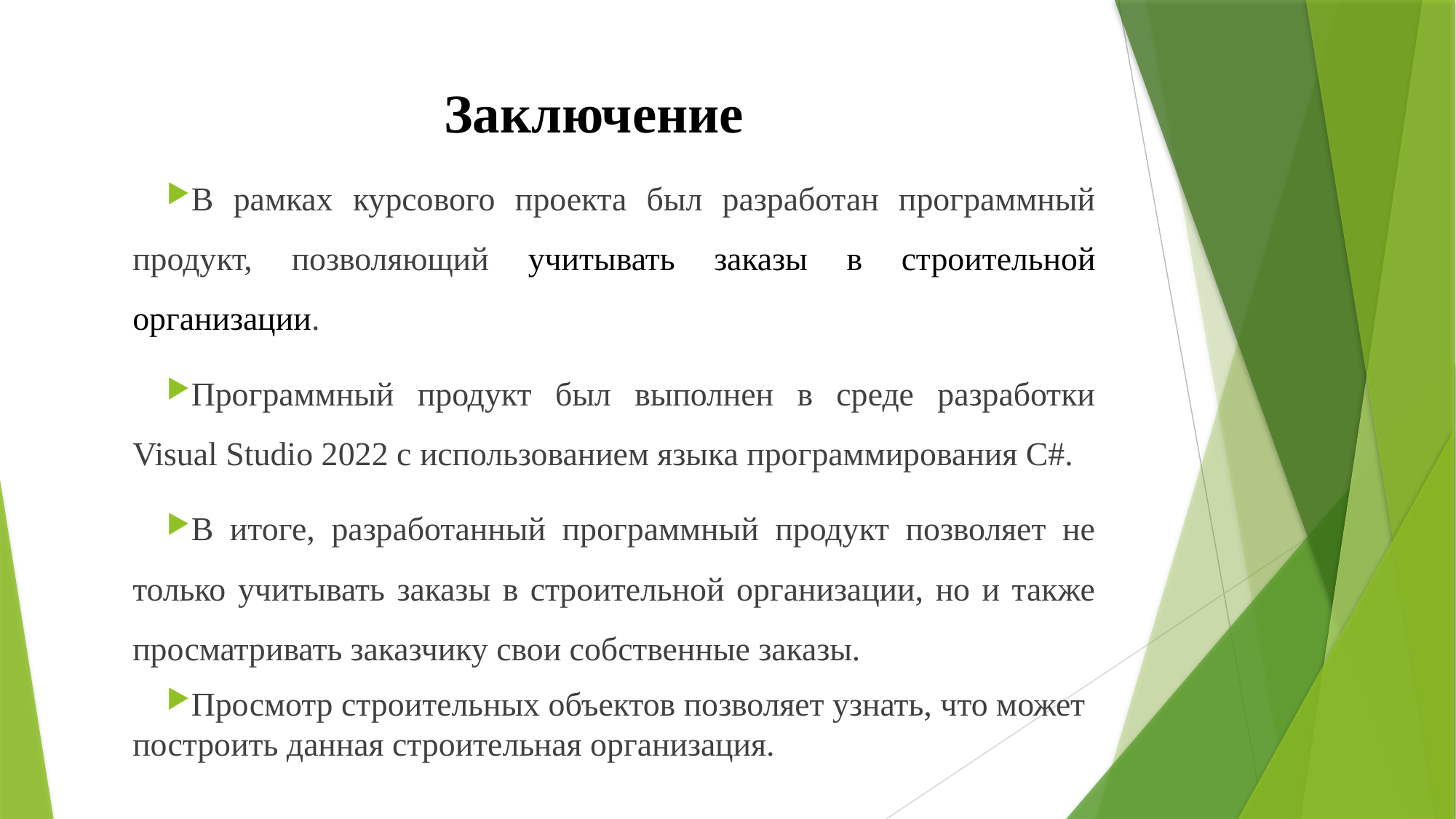

# Заключение
В рамках курсового проекта был разработан программный продукт, позволяющий учитывать заказы в строительной организации.
Программный продукт был выполнен в среде разработки Visual Studio 2022 с использованием языка программирования C#.
В итоге, разработанный программный продукт позволяет не только учитывать заказы в строительной организации, но и также просматривать заказчику свои собственные заказы.
Просмотр строительных объектов позволяет узнать, что может построить данная строительная организация.